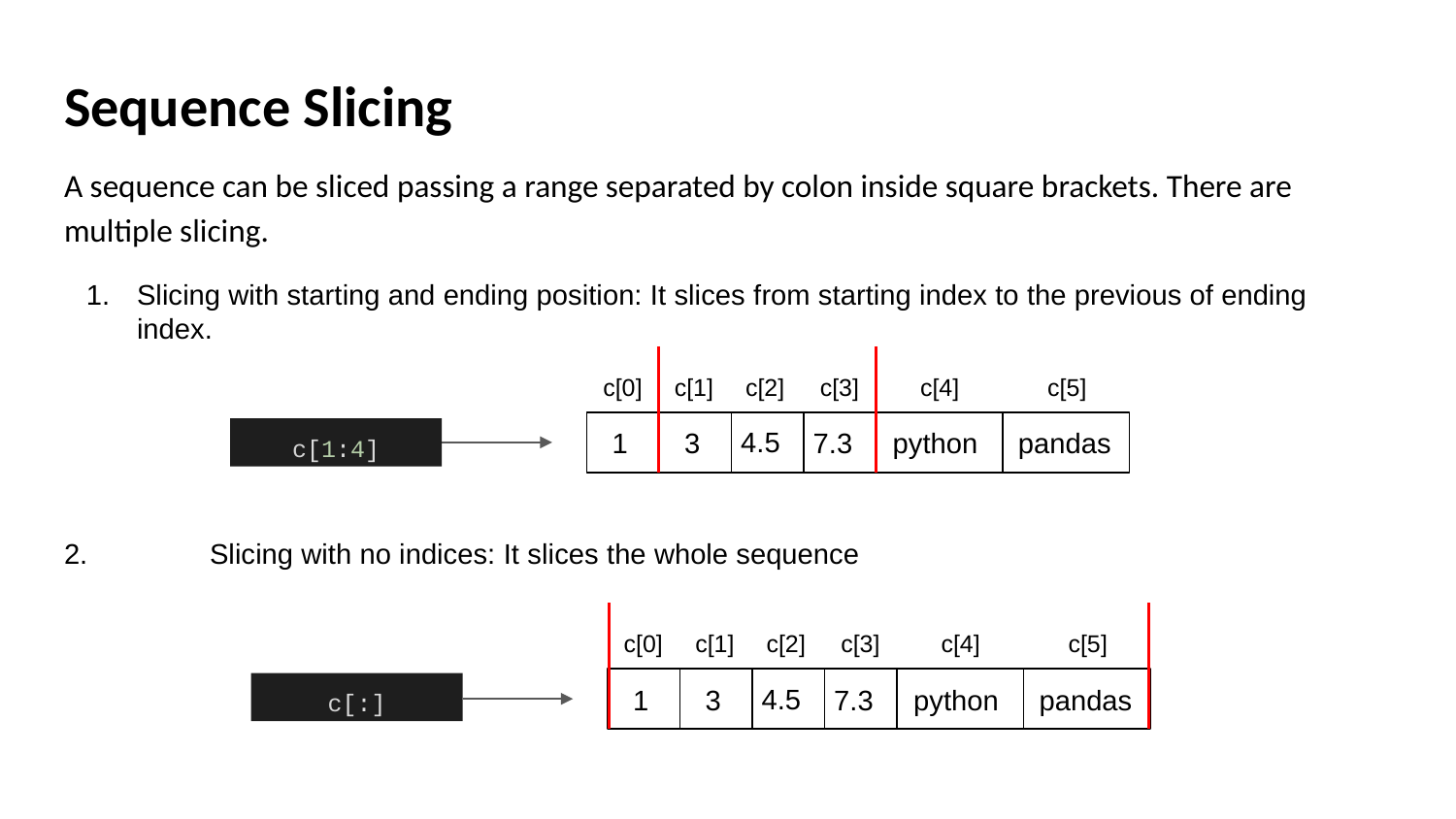

# Sequence Slicing
A sequence can be sliced passing a range separated by colon inside square brackets. There are multiple slicing.
Slicing with starting and ending position: It slices from starting index to the previous of ending index.
c[0]
c[1]
c[2]
c[3]
c[4]
c[5]

4.5
1
3
7.3
python
pandas
c[1:4]
2.	Slicing with no indices: It slices the whole sequence
c[0]
c[1]
c[2]
c[3]
c[4]
c[5]

4.5
1
3
7.3
python
pandas
c[:]